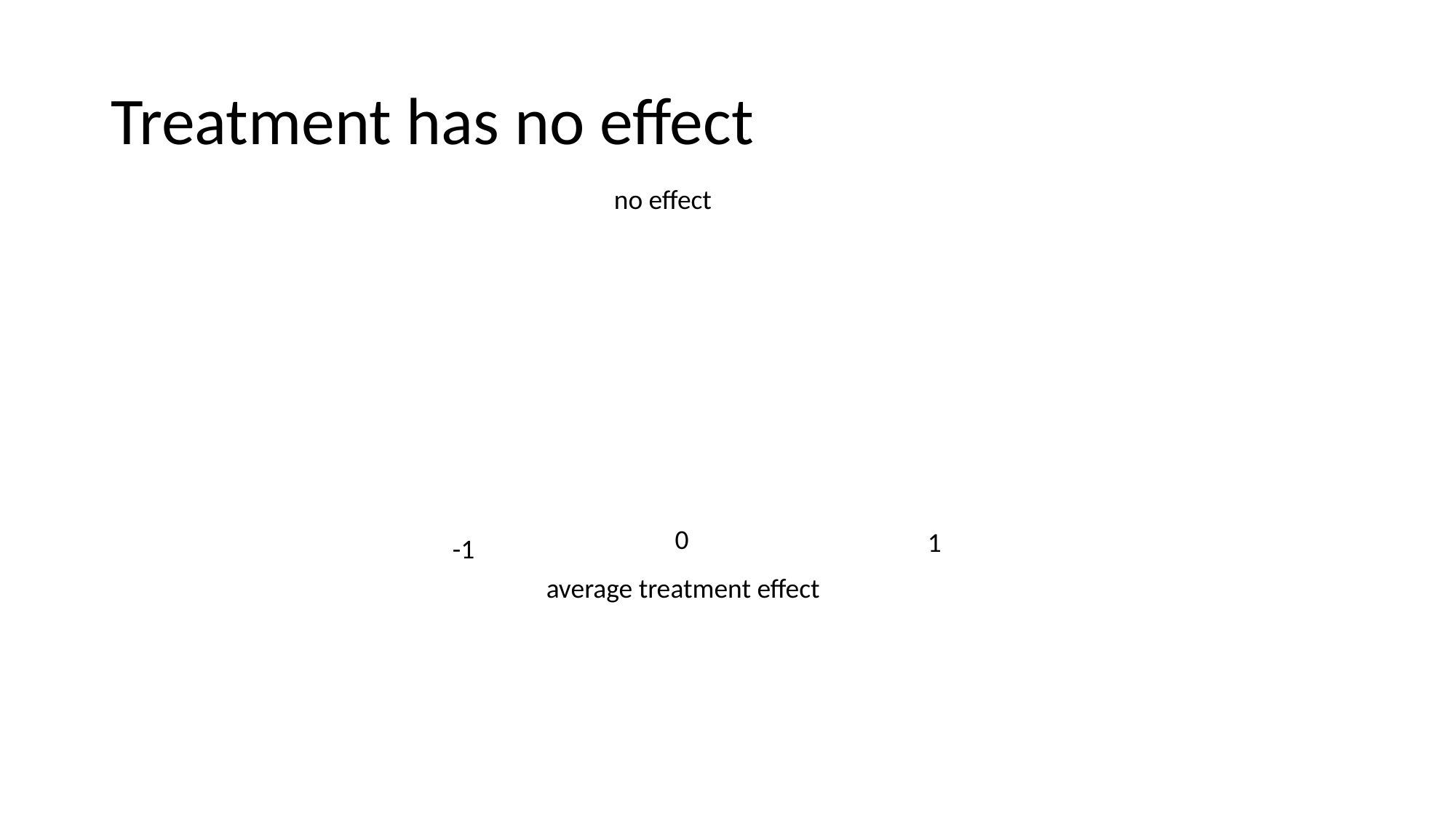

# Treatment has no effect
no effect

0
1
-1
average treatment effect